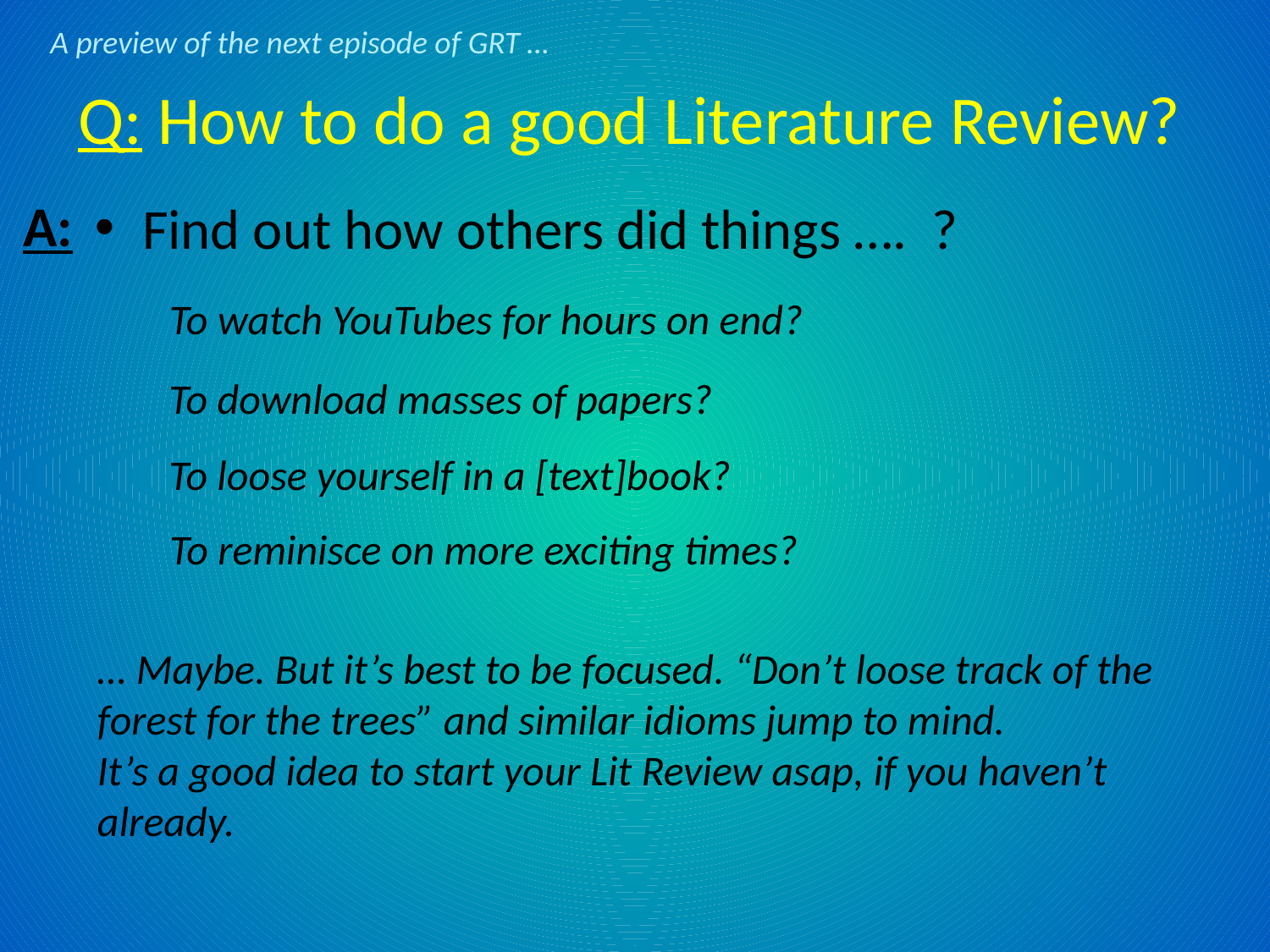

A preview of the next episode of GRT …
# Q: How to do a good Literature Review?
A:
Find out how others did things ….  ?
To watch YouTubes for hours on end?
To download masses of papers?
To loose yourself in a [text]book?
To reminisce on more exciting times?
… Maybe. But it’s best to be focused. “Don’t loose track of the forest for the trees” and similar idioms jump to mind.
It’s a good idea to start your Lit Review asap, if you haven’t already.